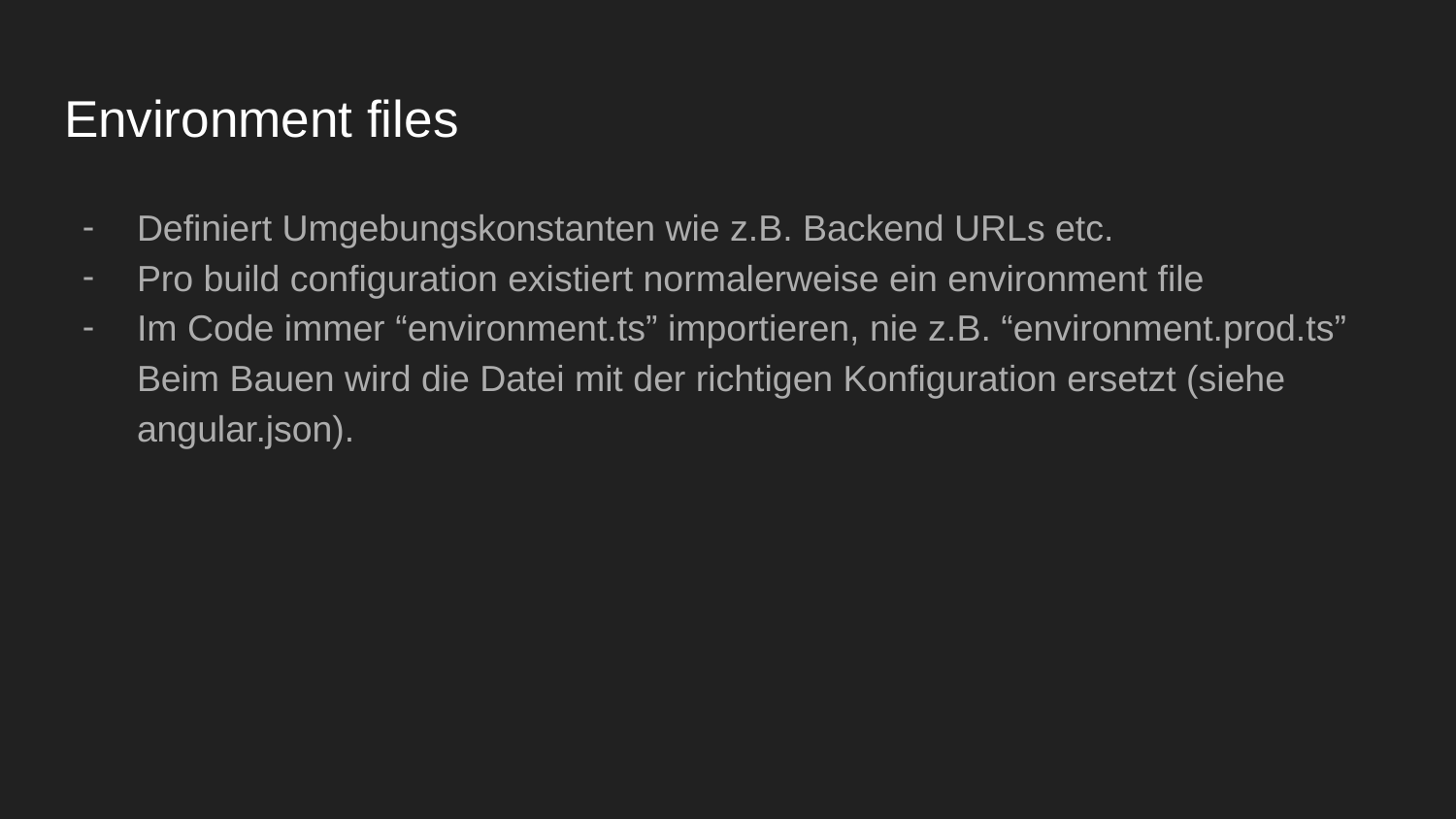

# Environment files
Definiert Umgebungskonstanten wie z.B. Backend URLs etc.
Pro build configuration existiert normalerweise ein environment file
Im Code immer “environment.ts” importieren, nie z.B. “environment.prod.ts”
Beim Bauen wird die Datei mit der richtigen Konfiguration ersetzt (siehe angular.json).